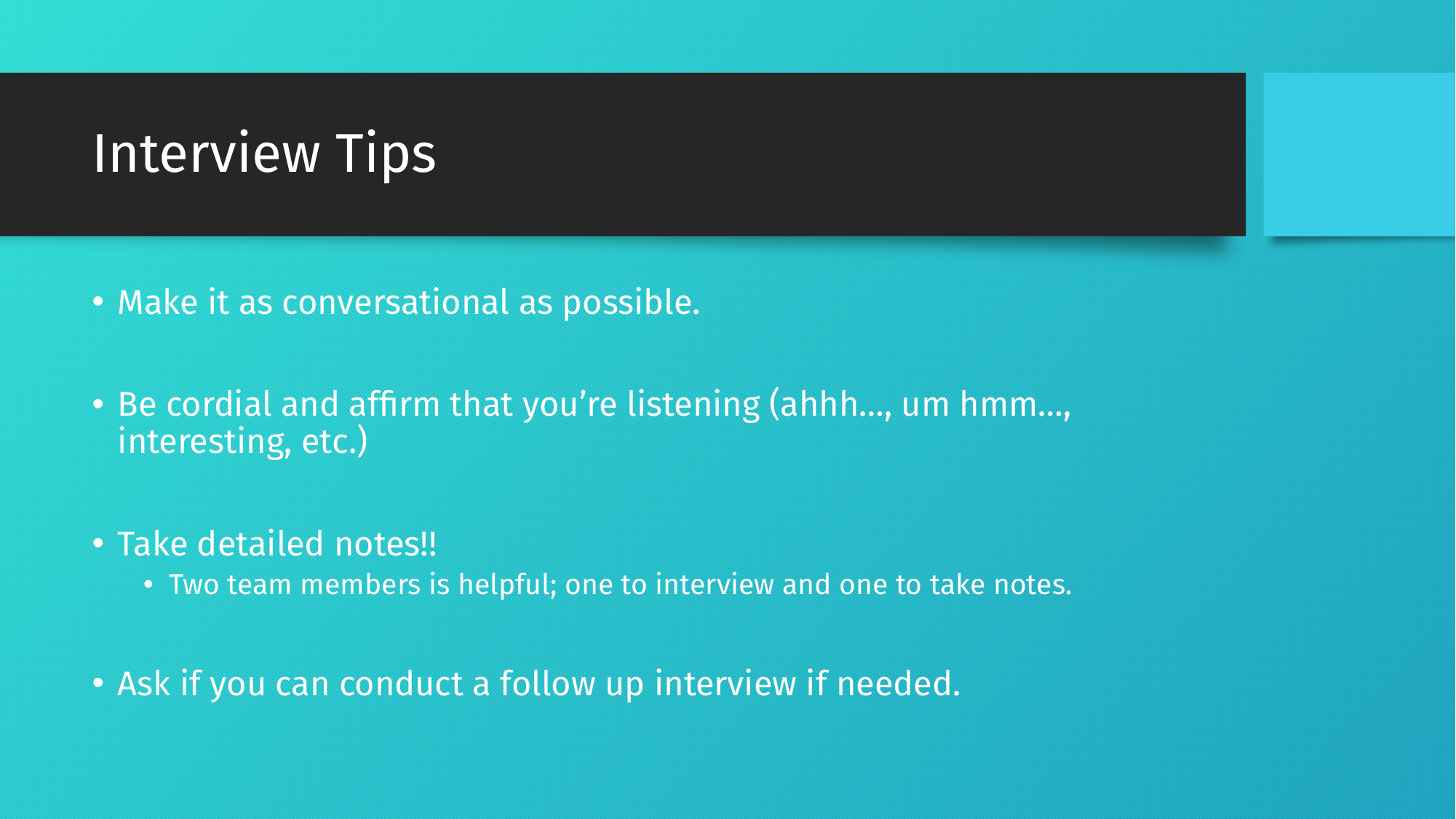

# Interview Tips
Make it as conversational as possible.

Be cordial and affirm that you’re listening (ahhh…, um hmm…, interesting, etc.)

Take detailed notes!!
Two team members is helpful; one to interview and one to take notes.

Ask if you can conduct a follow up interview if needed.